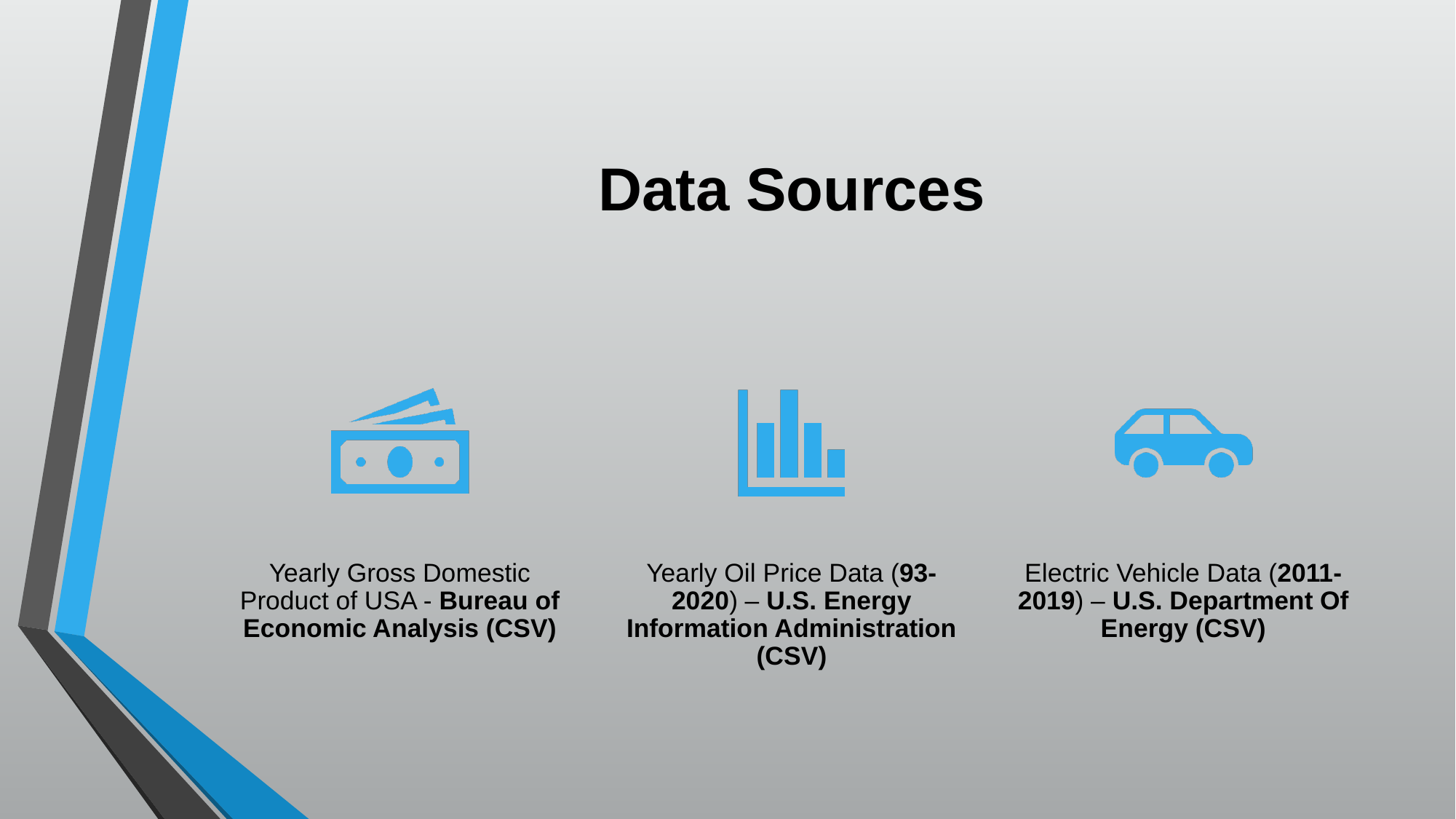

# Data Sources
Yearly Gross Domestic Product of USA - Bureau of Economic Analysis (CSV)
Yearly Oil Price Data (93-2020) – U.S. Energy Information Administration (CSV)
Electric Vehicle Data (2011-2019) – U.S. Department Of Energy (CSV)